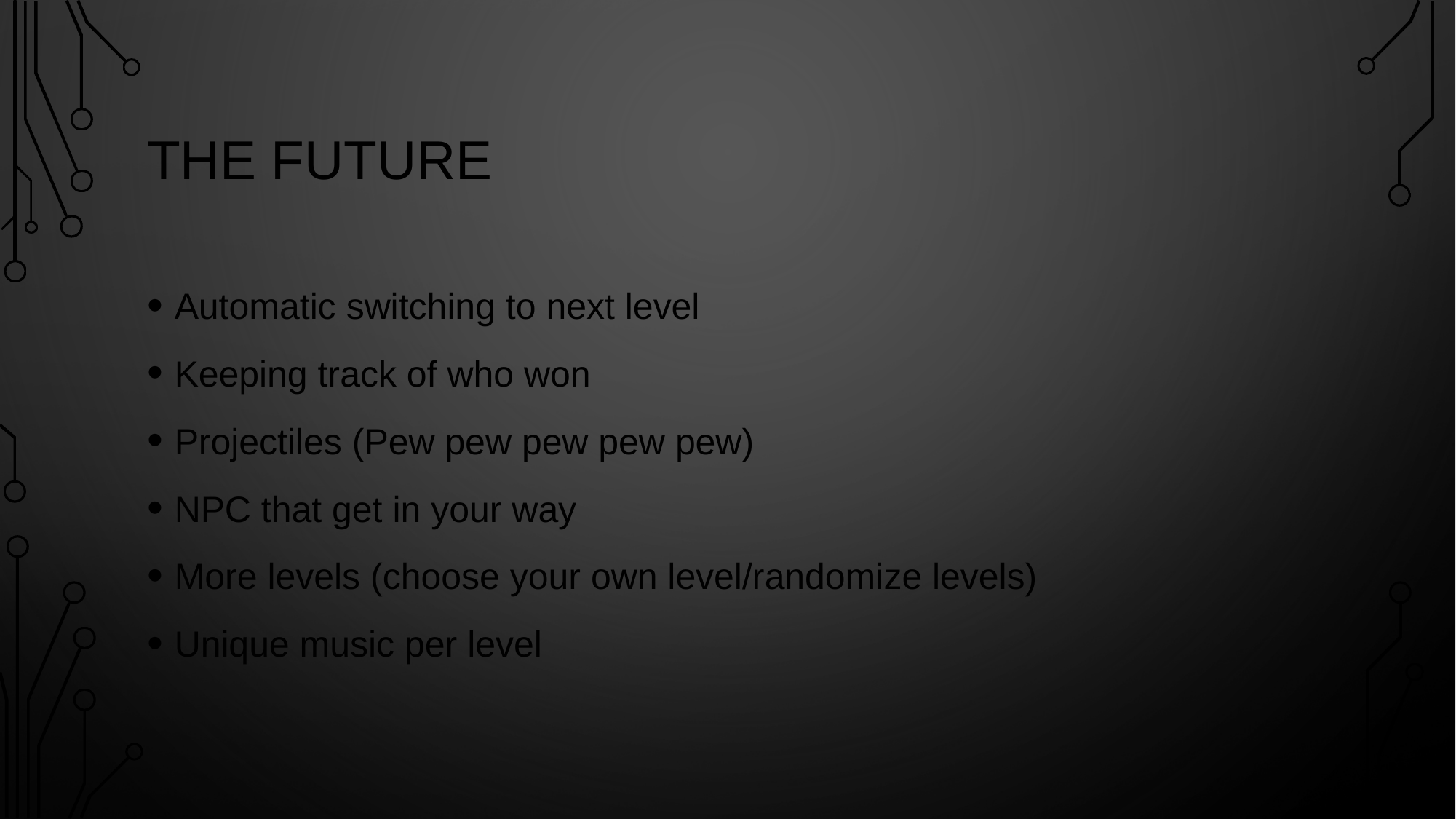

# The future
Automatic switching to next level
Keeping track of who won
Projectiles (Pew pew pew pew pew)
NPC that get in your way
More levels (choose your own level/randomize levels)
Unique music per level